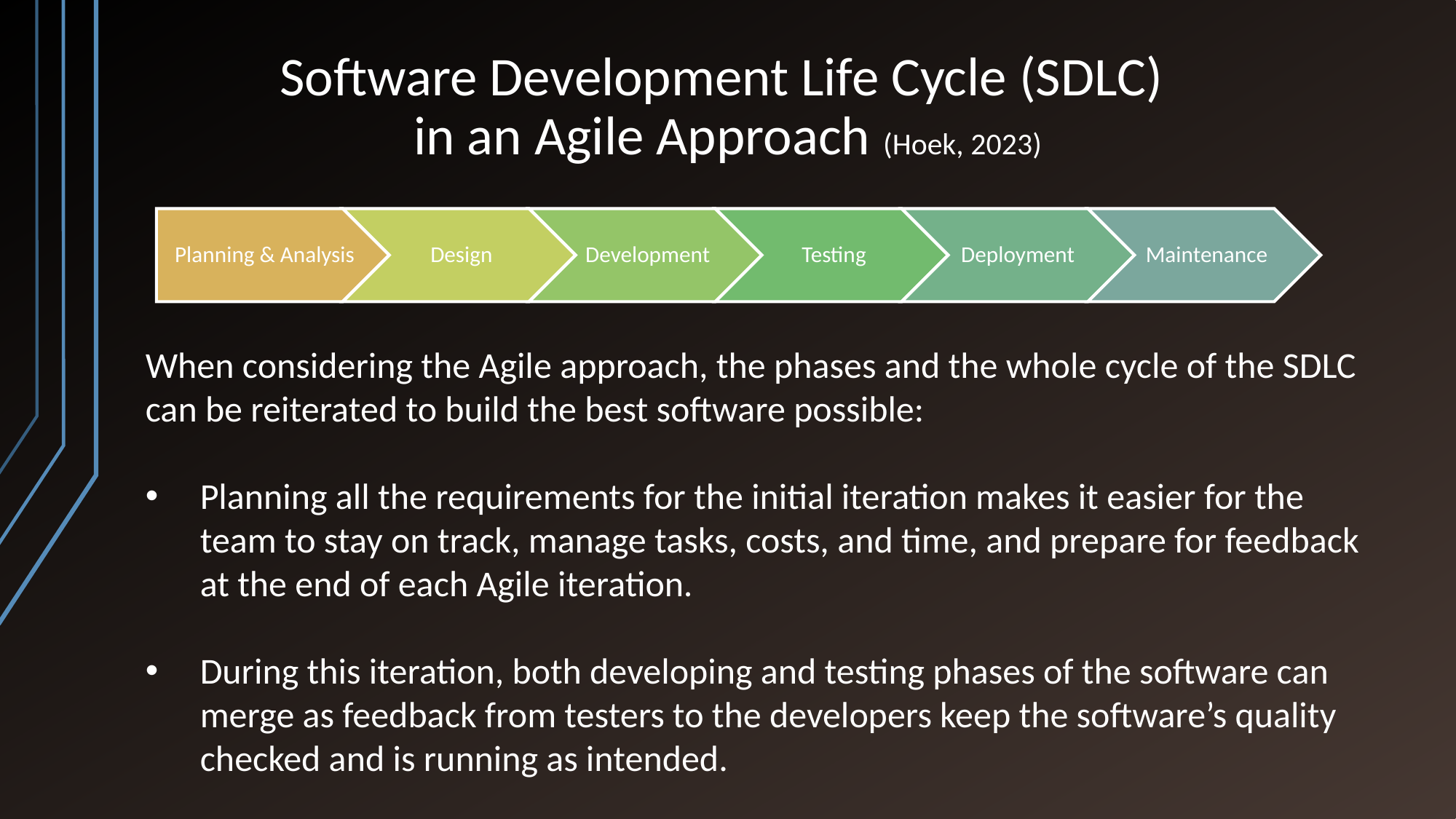

# Software Development Life Cycle (SDLC) in an Agile Approach (Hoek, 2023)
Planning & Analysis
Design
Development
Testing
Deployment
Maintenance
When considering the Agile approach, the phases and the whole cycle of the SDLC can be reiterated to build the best software possible:

Planning all the requirements for the initial iteration makes it easier for the team to stay on track, manage tasks, costs, and time, and prepare for feedback at the end of each Agile iteration.

During this iteration, both developing and testing phases of the software can merge as feedback from testers to the developers keep the software’s quality checked and is running as intended.